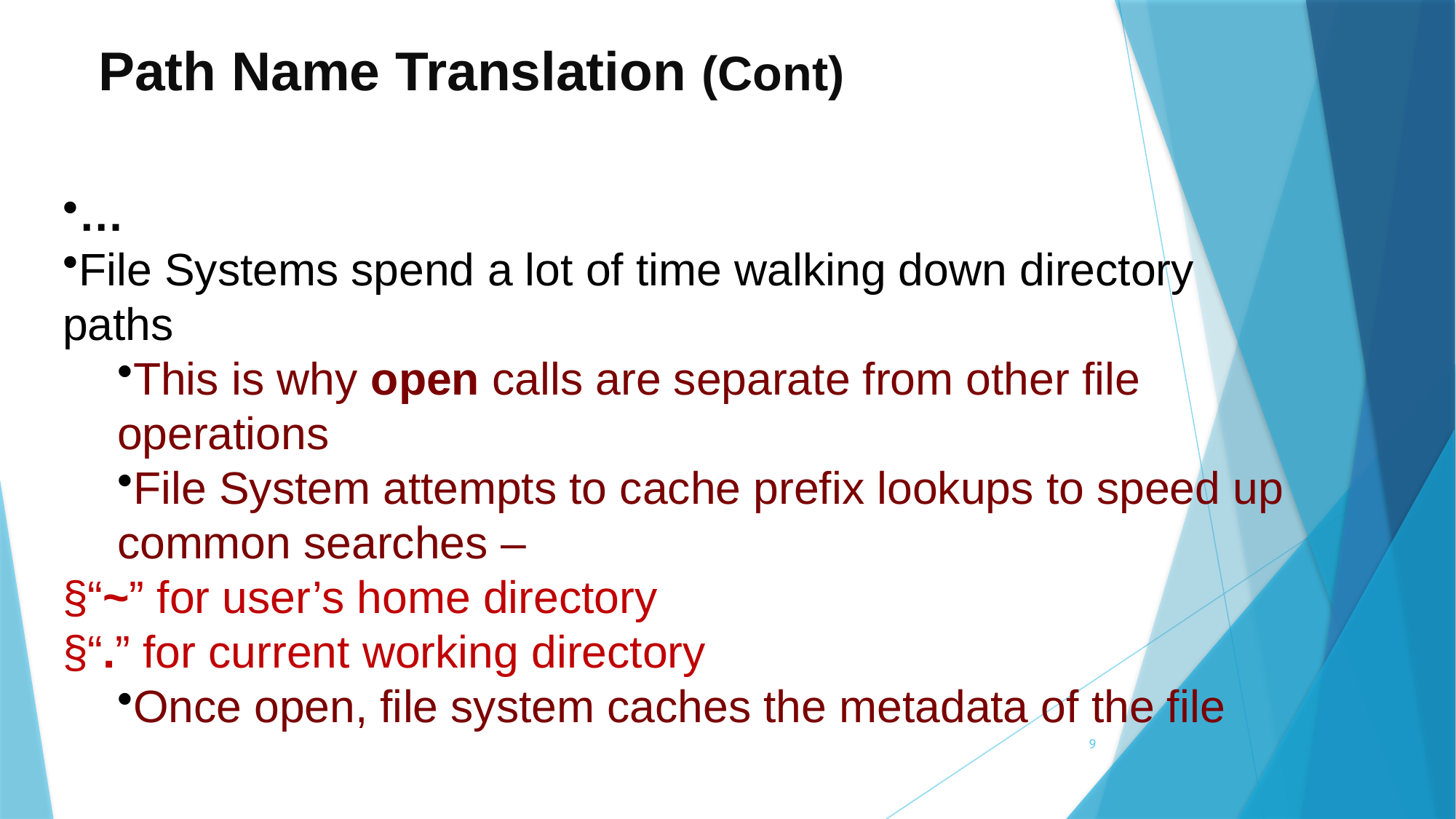

Path Name Translation (Cont)

…
File Systems spend a lot of time walking down directory paths
This is why open calls are separate from other file operations
File System attempts to cache prefix lookups to speed up common searches –
§“~” for user’s home directory
§“.” for current working directory
Once open, file system caches the metadata of the file
9